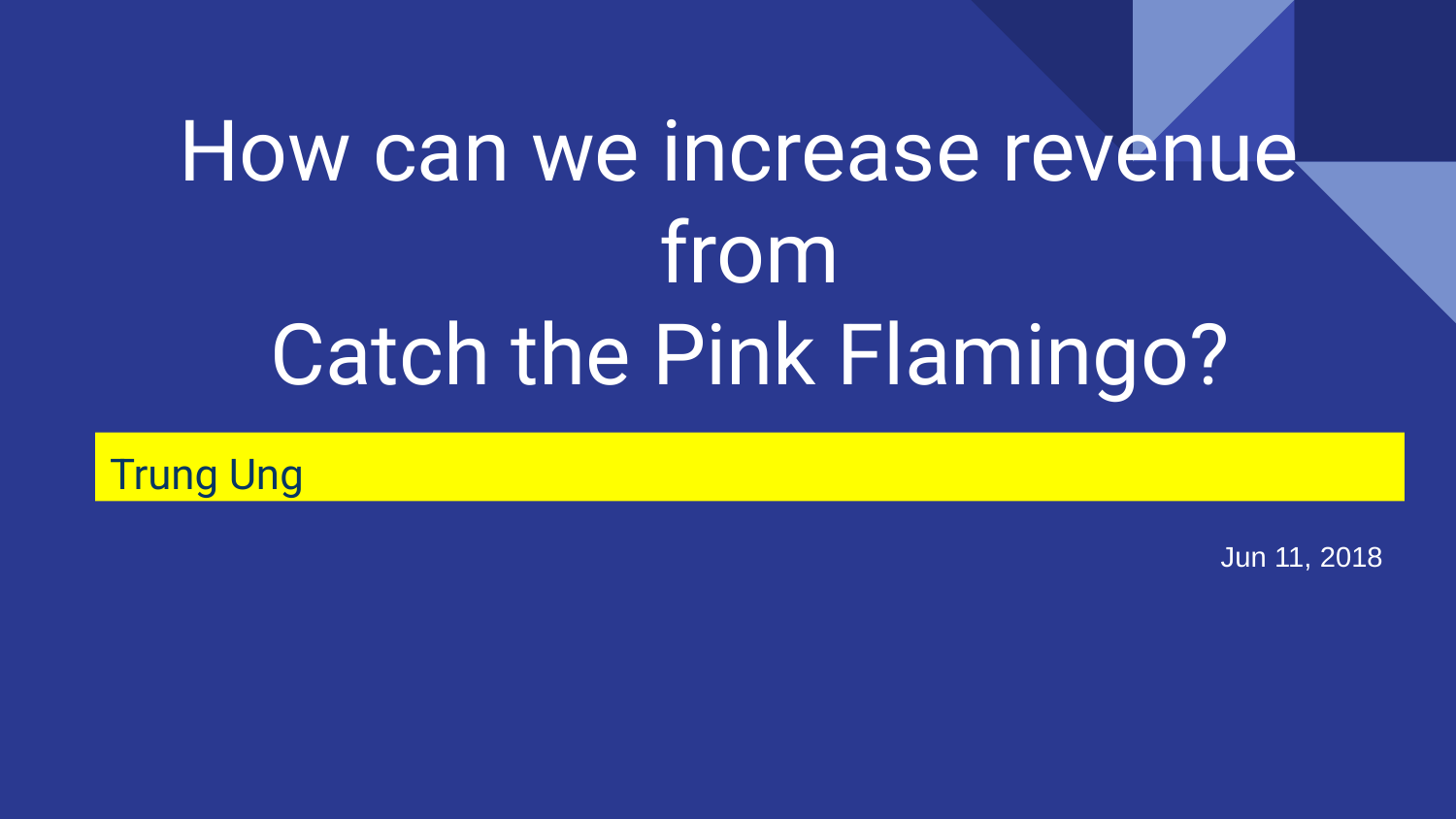

# How can we increase revenue
from
Catch the Pink Flamingo?
Trung Ung
Jun 11, 2018